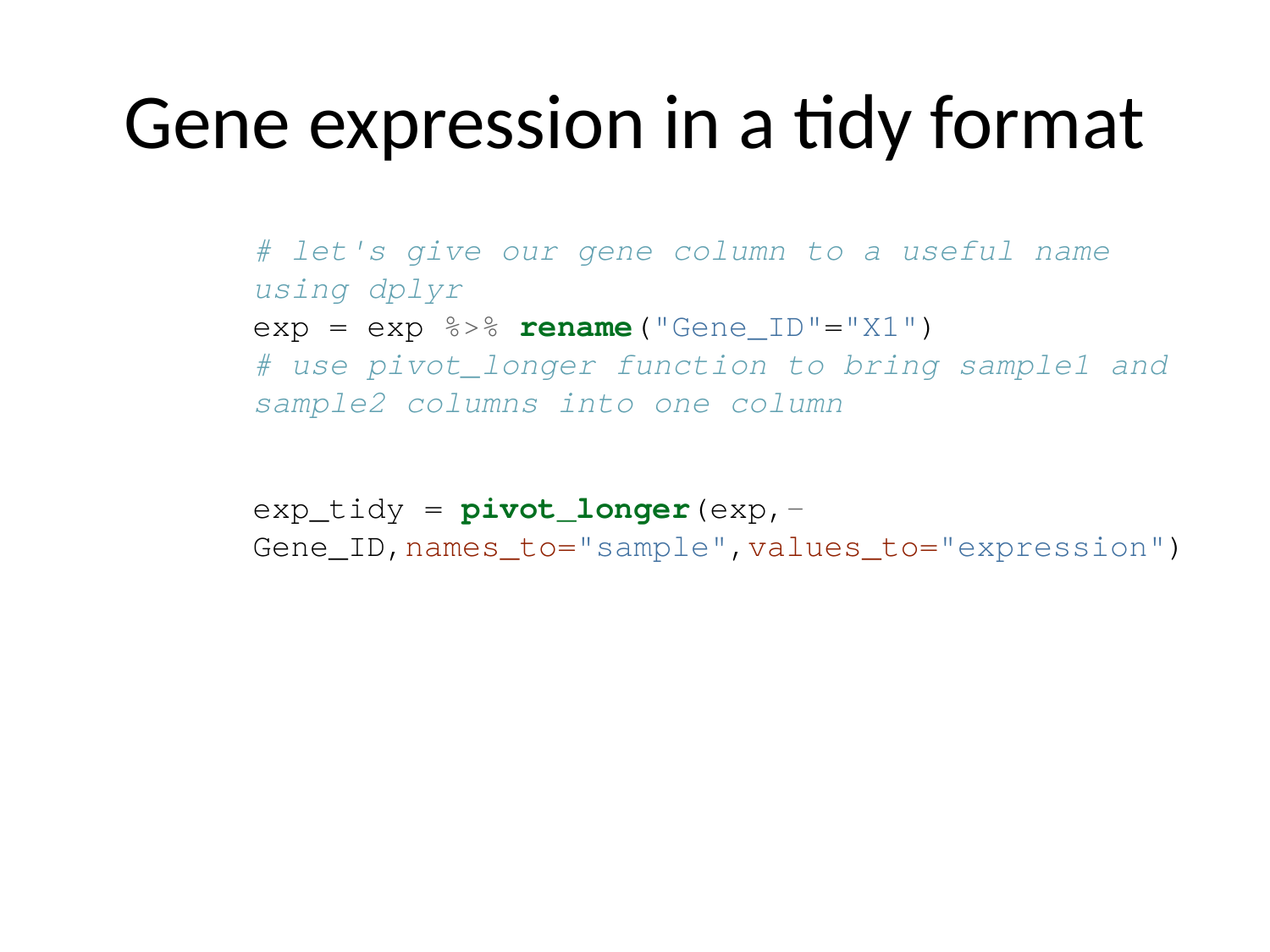

# Gene expression in a tidy format
# let's give our gene column to a useful name using dplyr exp = exp %>% rename("Gene_ID"="X1") # use pivot_longer function to bring sample1 and sample2 columns into one column exp_tidy = pivot_longer(exp,-Gene_ID,names_to="sample",values_to="expression")